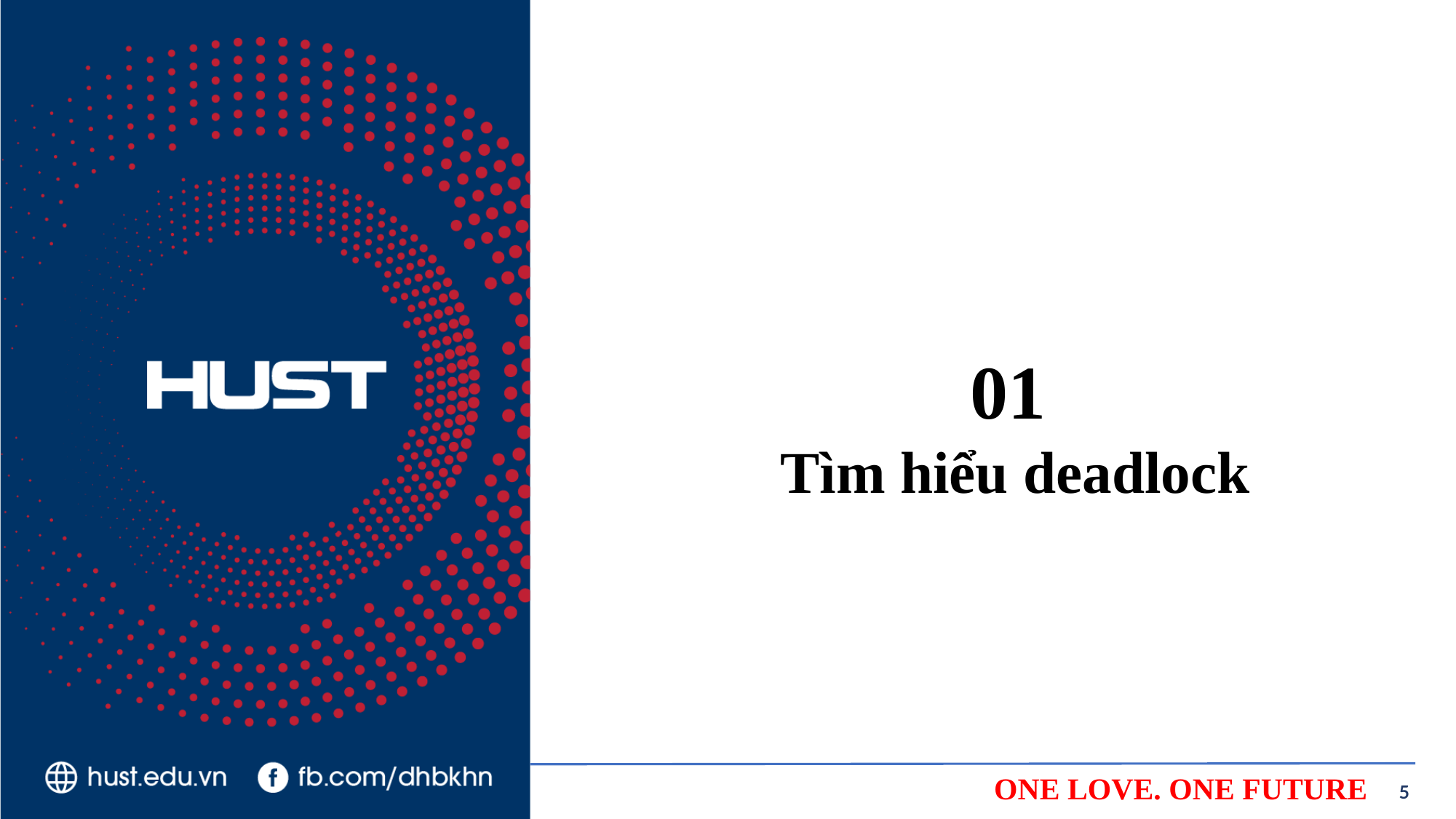

01
 Tìm hiểu deadlock
ONE LOVE. ONE FUTURE
5